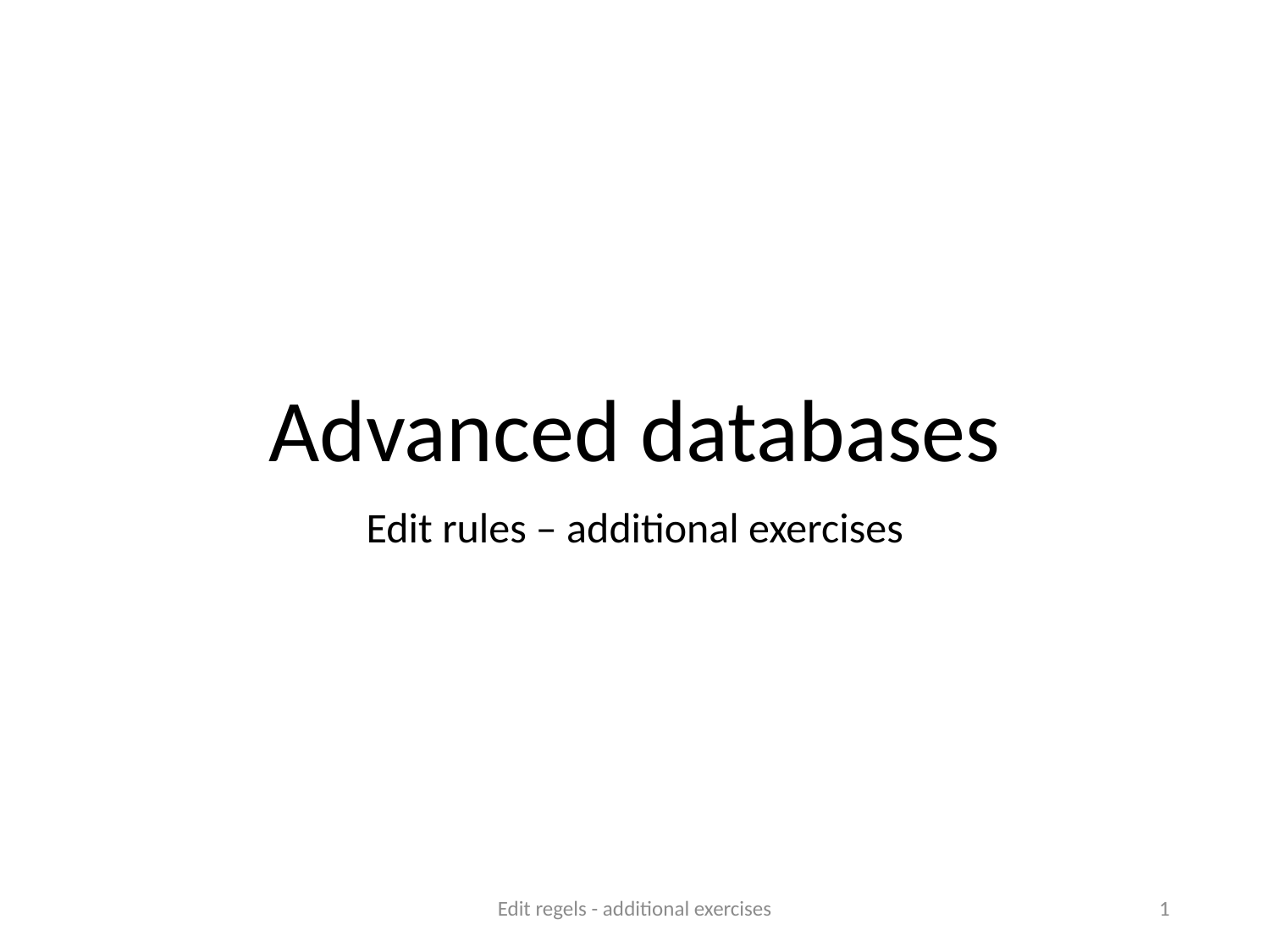

# Advanced databases
Edit rules – additional exercises
Edit regels - additional exercises
1